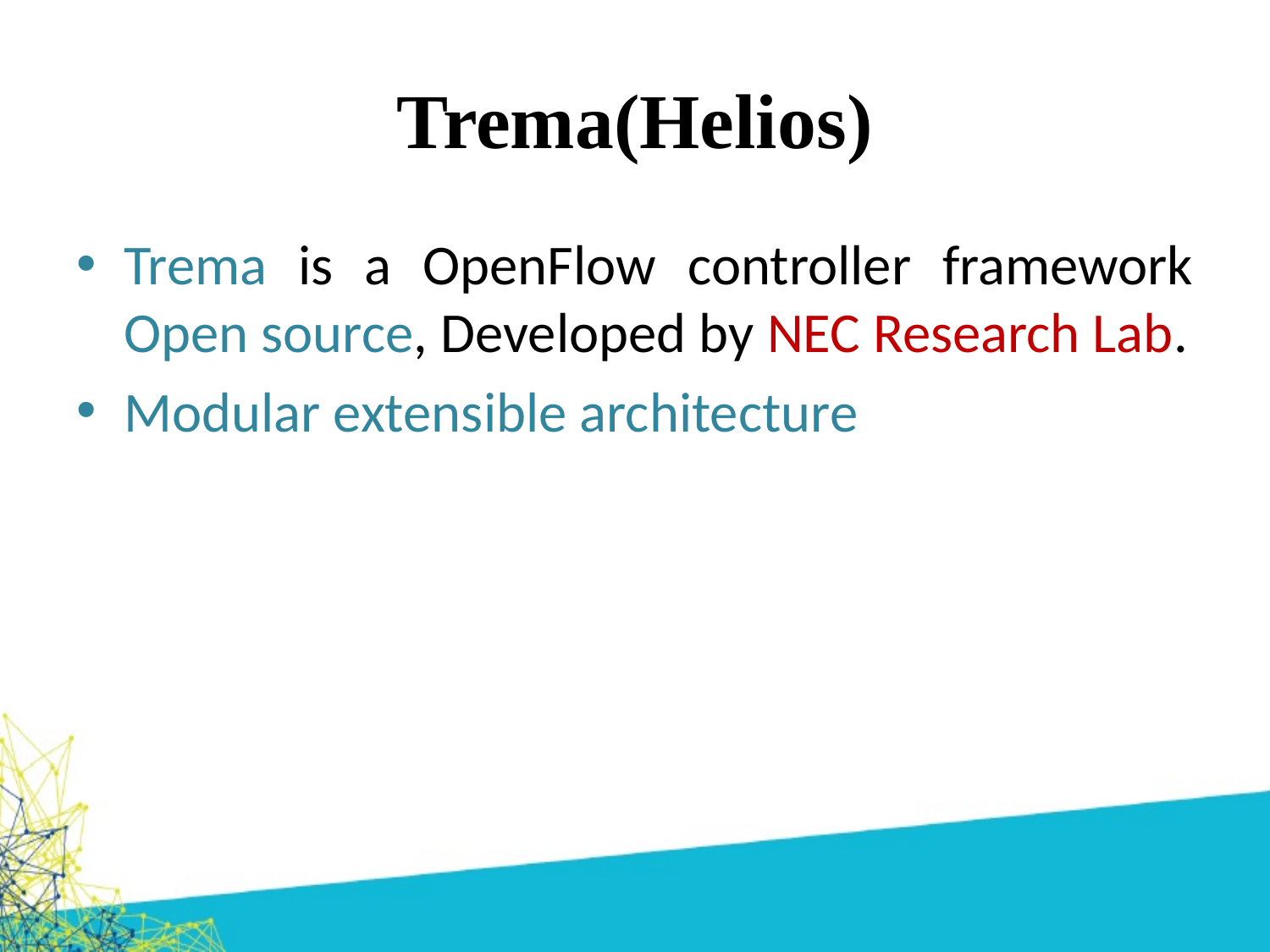

# Trema(Helios)
Trema is a OpenFlow controller framework Open source, Developed by NEC Research Lab.
Modular extensible architecture